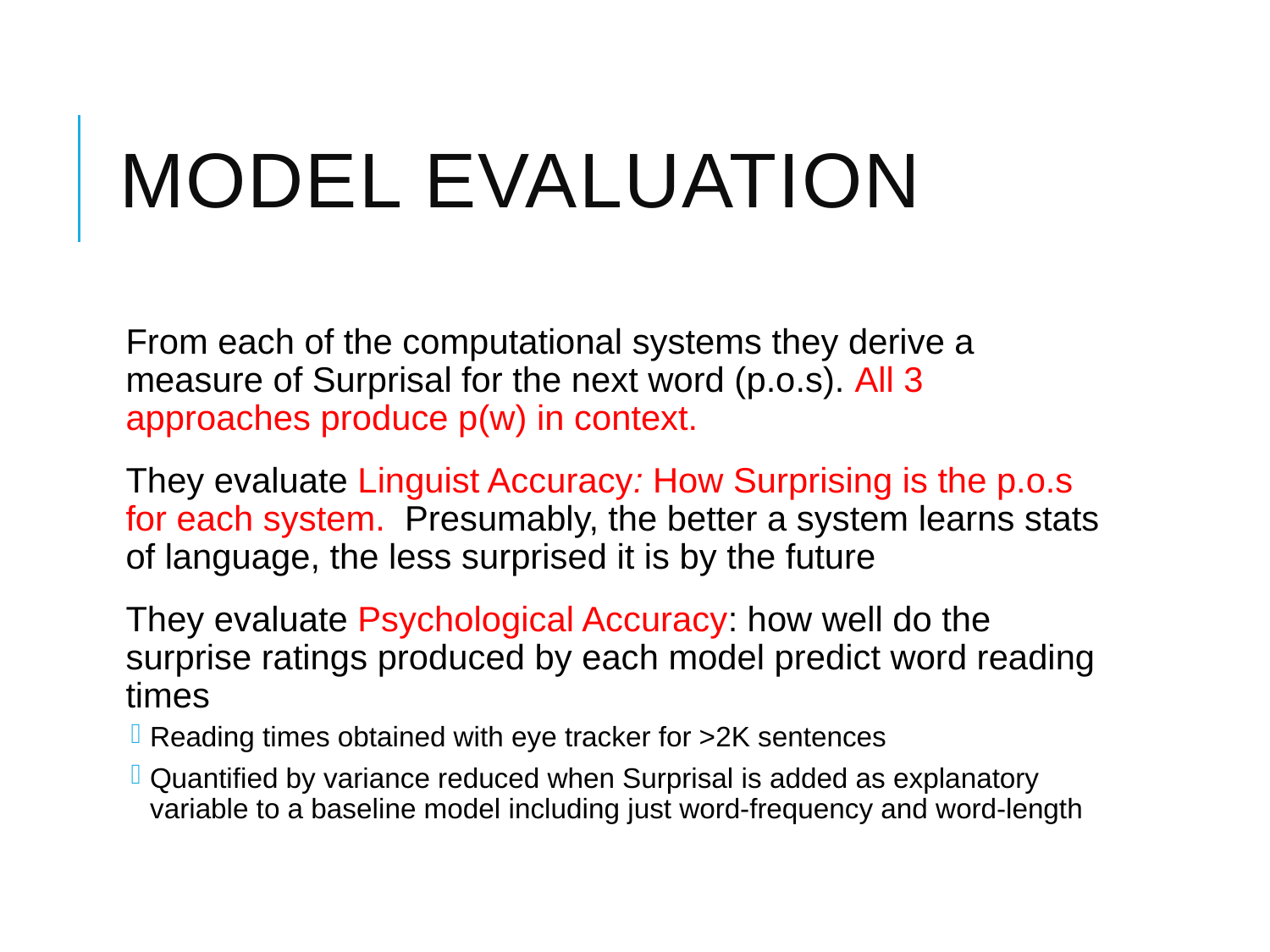

# Model evaluation
From each of the computational systems they derive a measure of Surprisal for the next word (p.o.s). All 3 approaches produce p(w) in context.
They evaluate Linguist Accuracy: How Surprising is the p.o.s for each system.  Presumably, the better a system learns stats of language, the less surprised it is by the future
They evaluate Psychological Accuracy: how well do the surprise ratings produced by each model predict word reading times
Reading times obtained with eye tracker for >2K sentences
Quantified by variance reduced when Surprisal is added as explanatory variable to a baseline model including just word-frequency and word-length